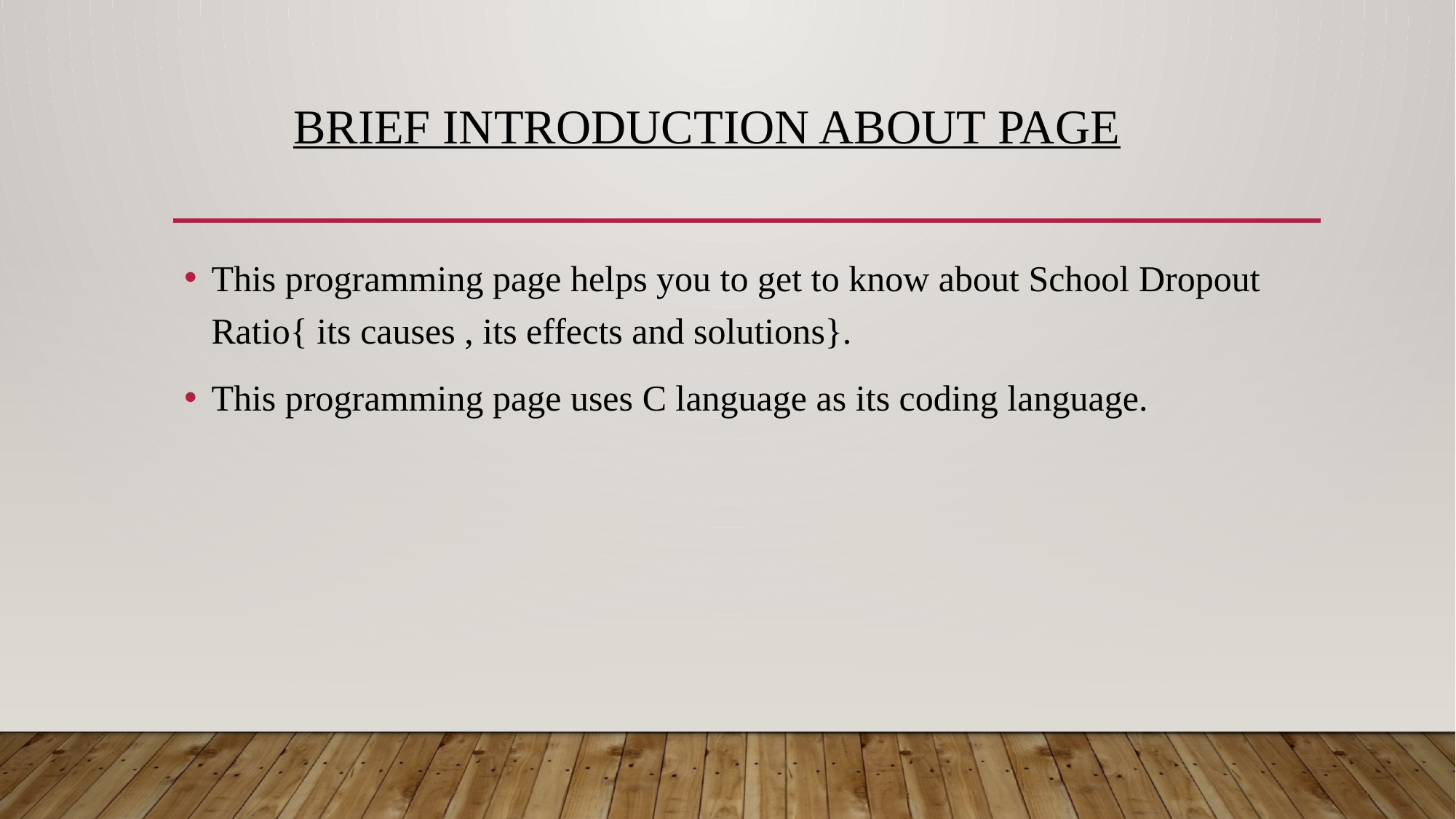

# BRIEF INTRODUCTION about Page
This programming page helps you to get to know about School Dropout Ratio{ its causes , its effects and solutions}.
This programming page uses C language as its coding language.